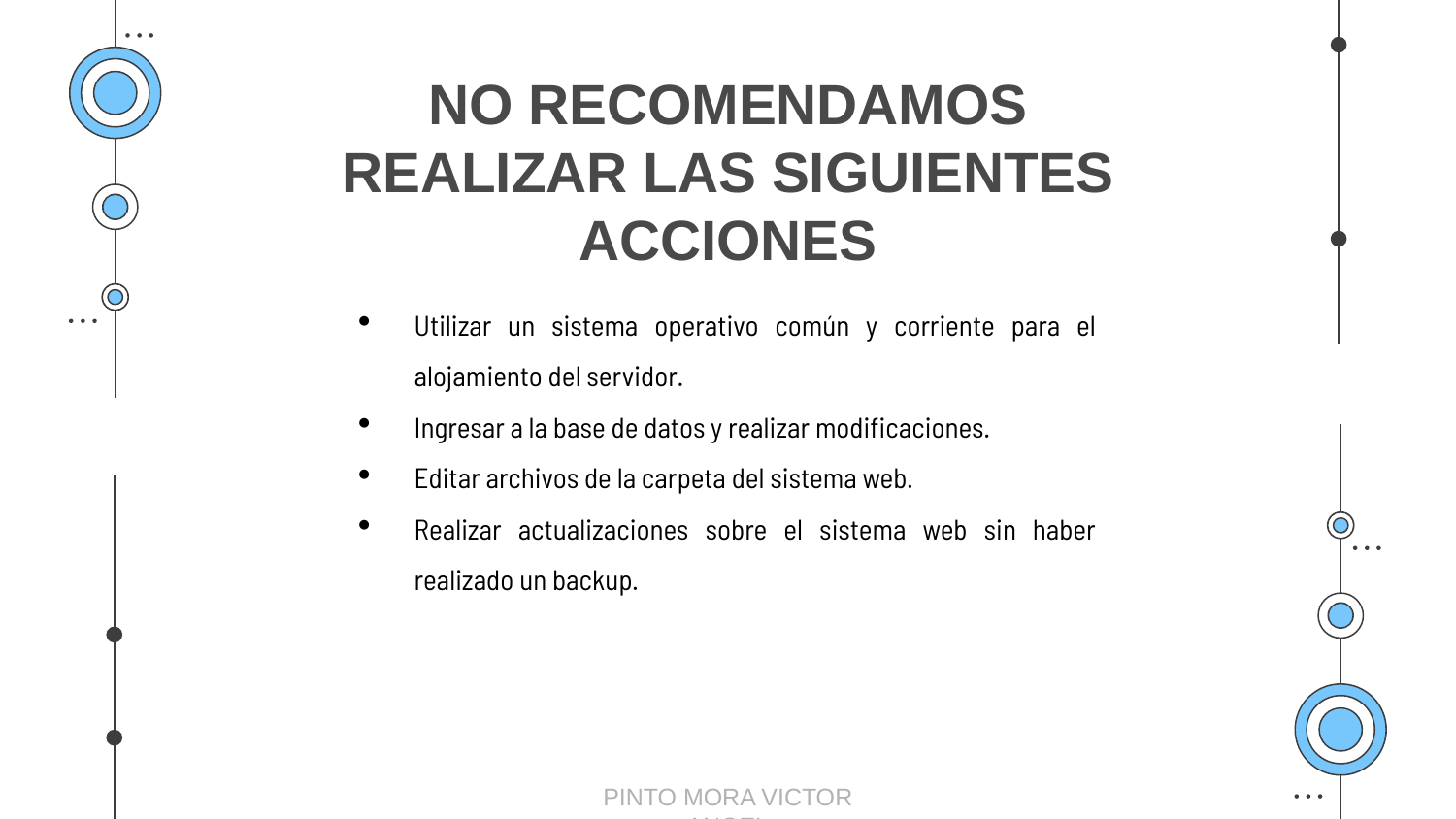

# NO RECOMENDAMOS REALIZAR LAS SIGUIENTES ACCIONES
Utilizar un sistema operativo común y corriente para el alojamiento del servidor.
Ingresar a la base de datos y realizar modificaciones.
Editar archivos de la carpeta del sistema web.
Realizar actualizaciones sobre el sistema web sin haber realizado un backup.

PINTO MORA VICTOR ANGEL